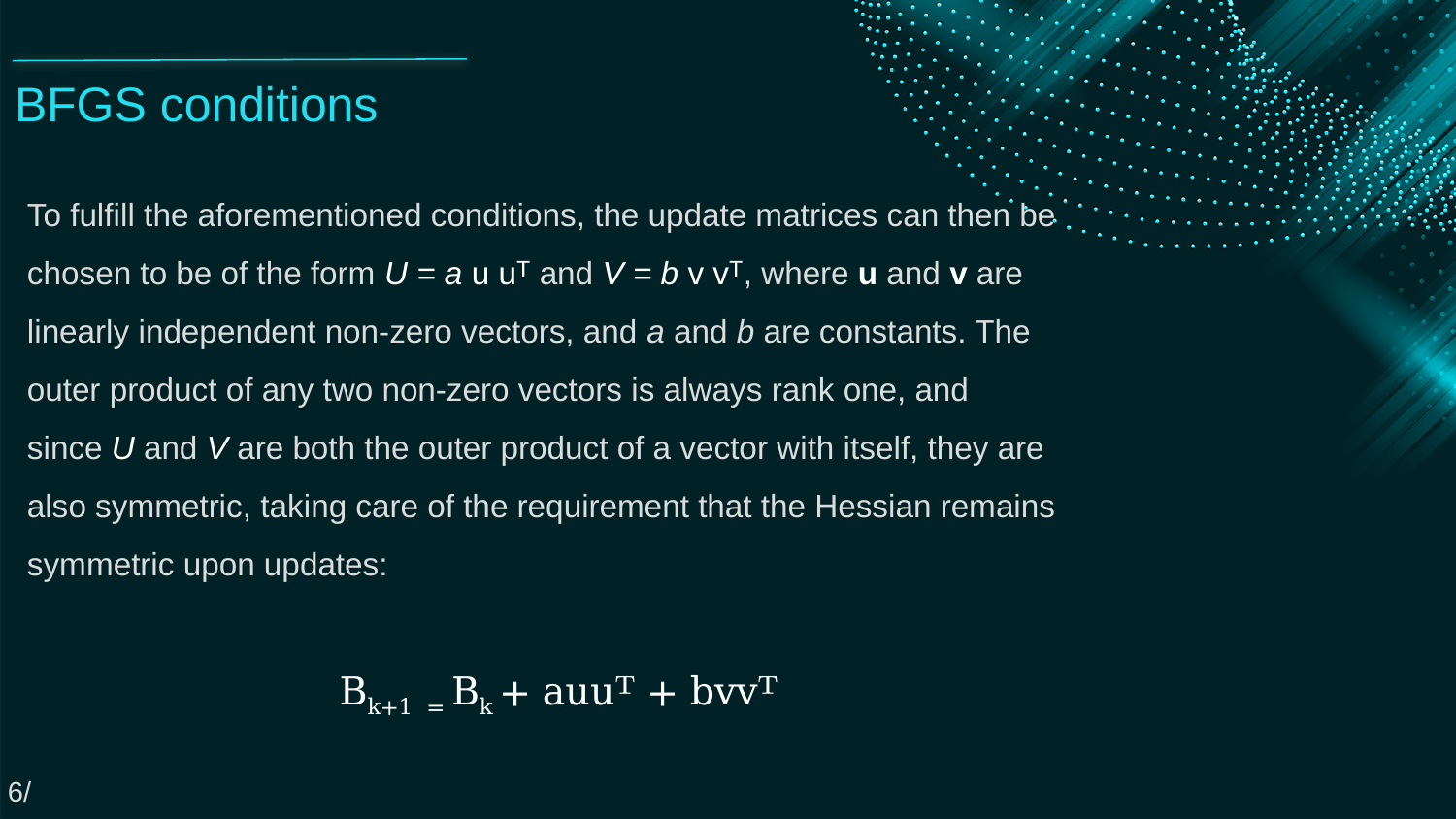

# BFGS conditions
To fulfill the aforementioned conditions, the update matrices can then be chosen to be of the form U = a u uᵀ and V = b v vᵀ, where u and v are linearly independent non-zero vectors, and a and b are constants. The outer product of any two non-zero vectors is always rank one, and since U and V are both the outer product of a vector with itself, they are also symmetric, taking care of the requirement that the Hessian remains symmetric upon updates:

Bk+1  = Bk + auuᵀ + bvvᵀ

6/